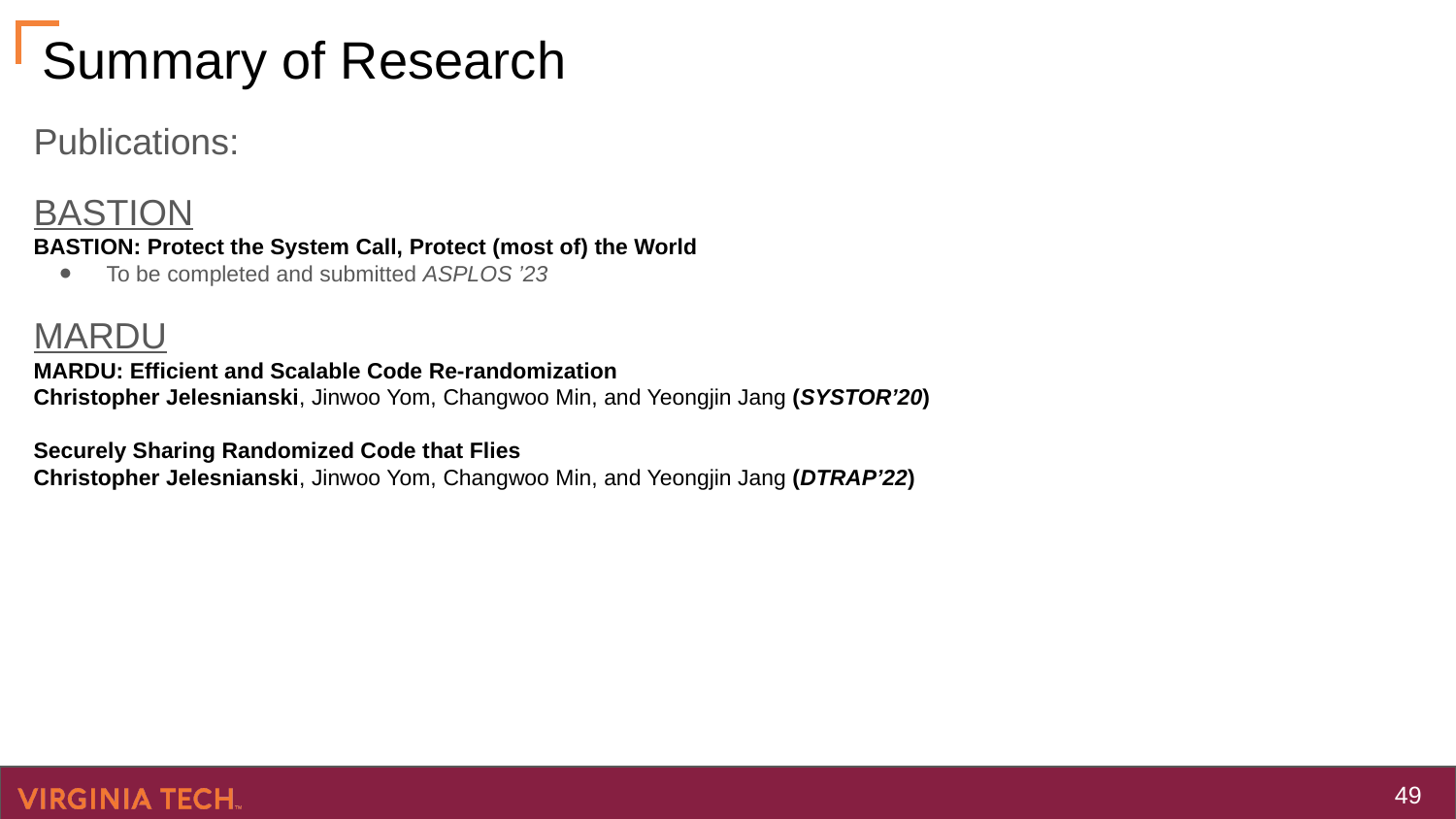

# Summary of Research
Publications:

BASTION
BASTION: Protect the System Call, Protect (most of) the World
To be completed and submitted ASPLOS ’23

MARDU
MARDU: Efficient and Scalable Code Re-randomization
Christopher Jelesnianski, Jinwoo Yom, Changwoo Min, and Yeongjin Jang (SYSTOR’20)

Securely Sharing Randomized Code that Flies
Christopher Jelesnianski, Jinwoo Yom, Changwoo Min, and Yeongjin Jang (DTRAP’22)
49